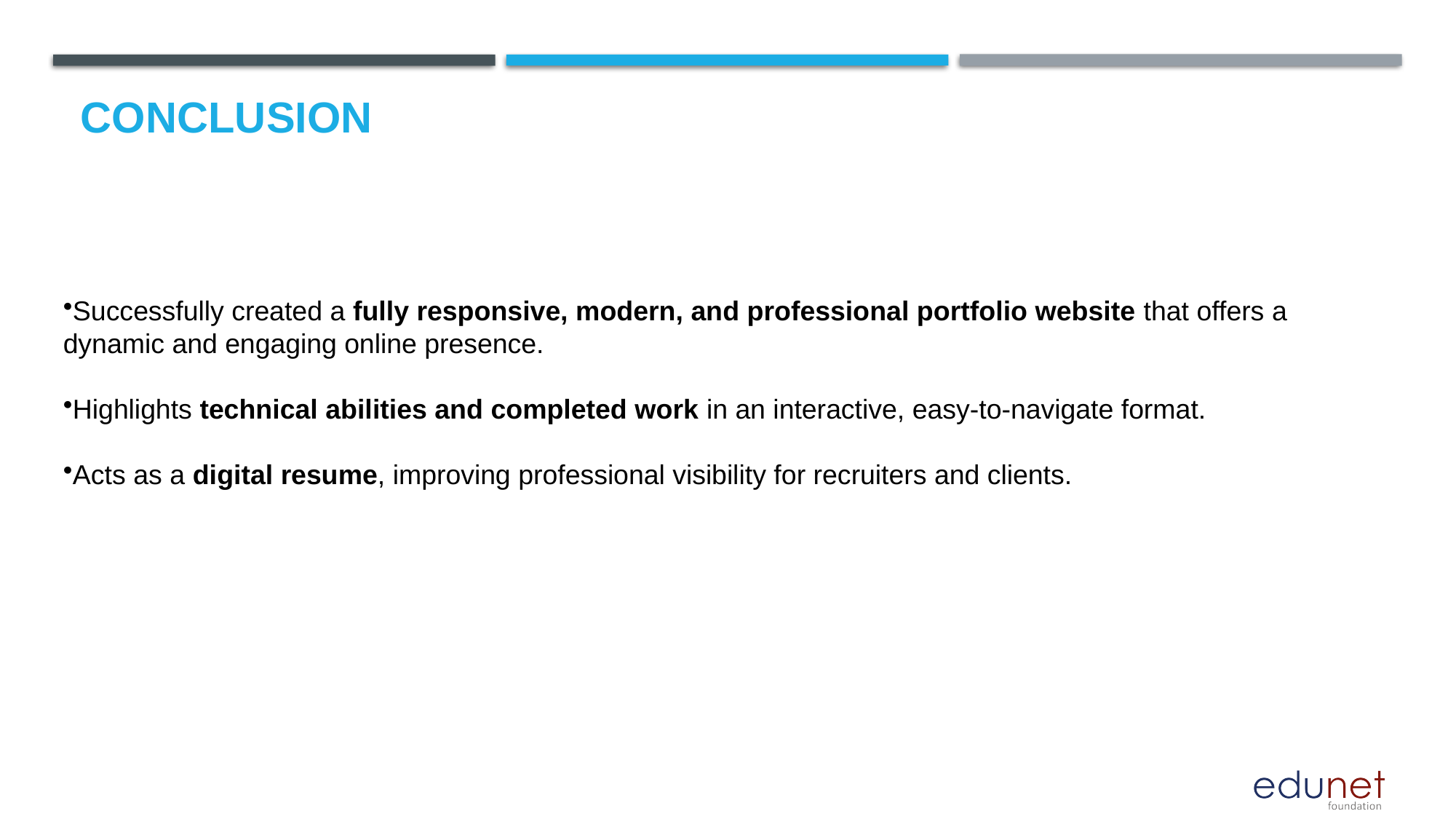

# Conclusion
Successfully created a fully responsive, modern, and professional portfolio website that offers a dynamic and engaging online presence.

Highlights technical abilities and completed work in an interactive, easy-to-navigate format.

Acts as a digital resume, improving professional visibility for recruiters and clients.